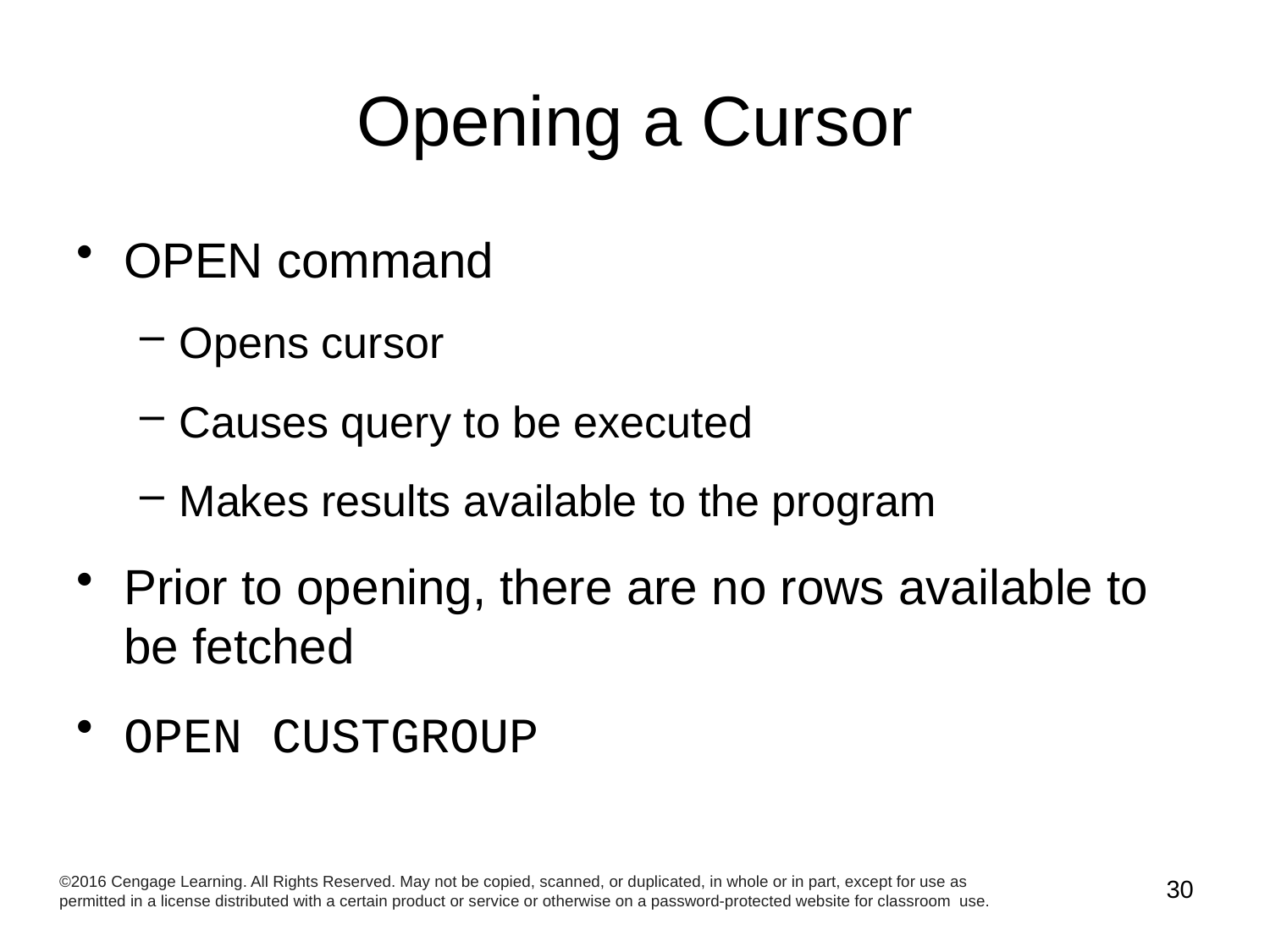

# Opening a Cursor
OPEN command
Opens cursor
Causes query to be executed
Makes results available to the program
Prior to opening, there are no rows available to be fetched
OPEN CUSTGROUP
©2016 Cengage Learning. All Rights Reserved. May not be copied, scanned, or duplicated, in whole or in part, except for use as permitted in a license distributed with a certain product or service or otherwise on a password-protected website for classroom  use.
30